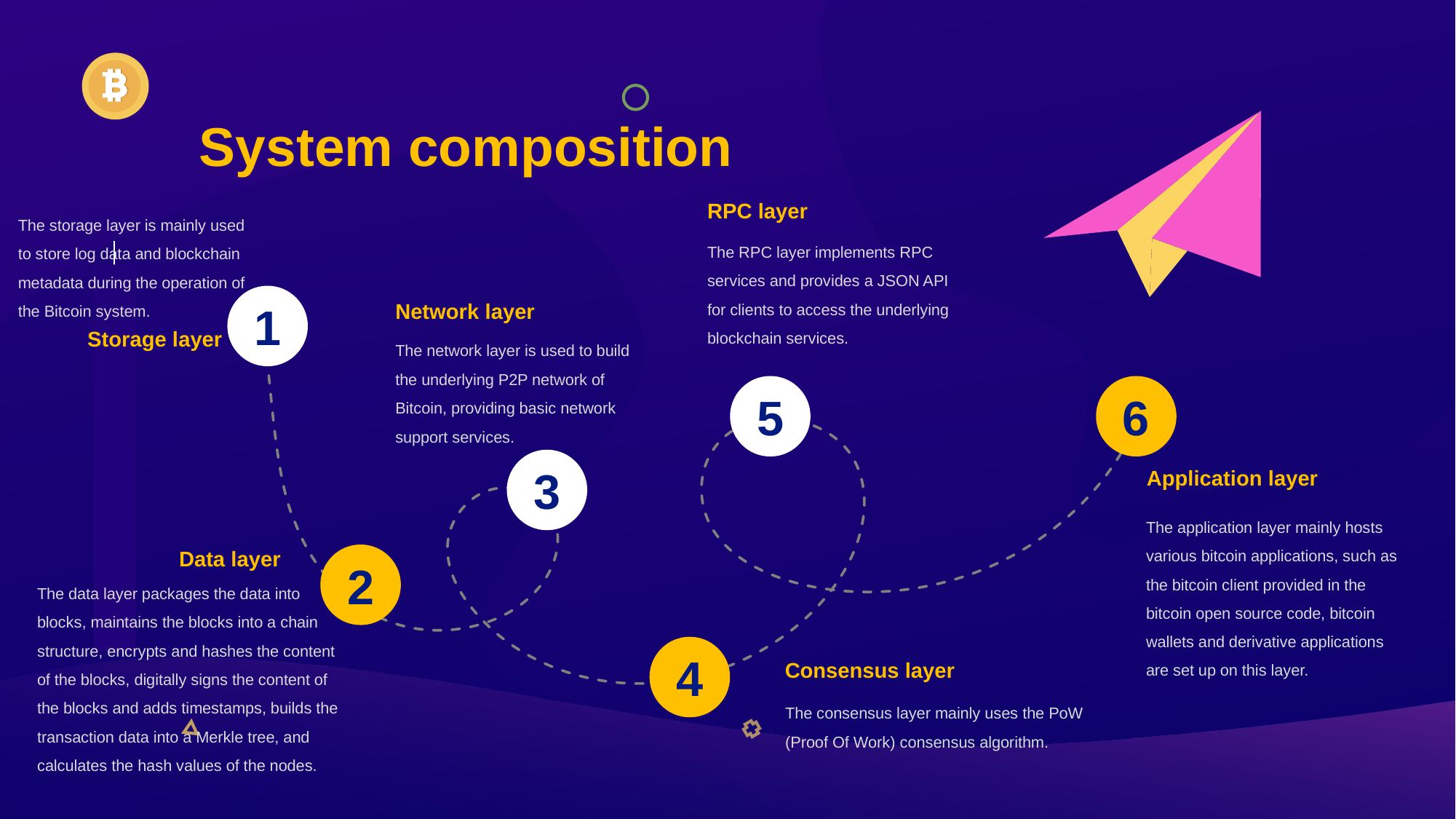

System composition

RPC layer
The storage layer is mainly used to store log data and blockchain metadata during the operation of the Bitcoin system.
The RPC layer implements RPC services and provides a JSON API for clients to access the underlying blockchain services.

1
Network layer
Storage layer
The network layer is used to build the underlying P2P network of Bitcoin, providing basic network support services.
5
6
3
Application layer
The application layer mainly hosts various bitcoin applications, such as the bitcoin client provided in the bitcoin open source code, bitcoin wallets and derivative applications are set up on this layer.
Data layer
2
The data layer packages the data into blocks, maintains the blocks into a chain structure, encrypts and hashes the content of the blocks, digitally signs the content of the blocks and adds timestamps, builds the transaction data into a Merkle tree, and calculates the hash values of the nodes.
4
Consensus layer
The consensus layer mainly uses the PoW (Proof Of Work) consensus algorithm.